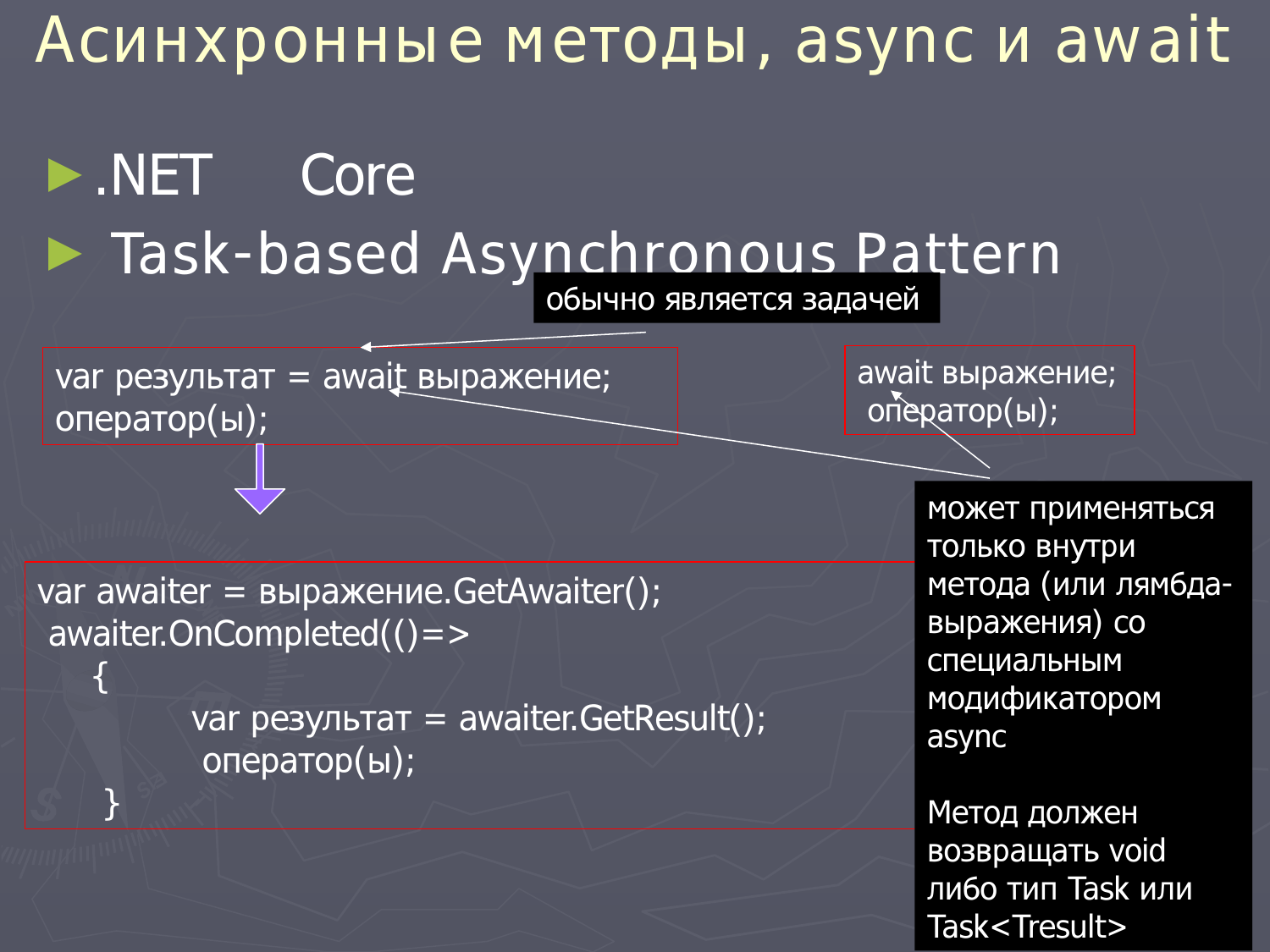

# Асинхронные методы, async и await
.NET     Core
 Task-based Asynchronous Pattern
обычно является задачей
await выражение;
 оператор(ы);
var результат = await выражение; оператор(ы);

может применяться только внутри метода (или лямбда-выражения) со специальным модификатором asynс

Метод должен возвращать void либо тип Task или Task<Tresult>
var awaiter = выражение.GetAwaiter();
 awaiter.OnCompleted(()=>
     {
              var результат = awaiter.GetResult();
               оператор(ы);
      }